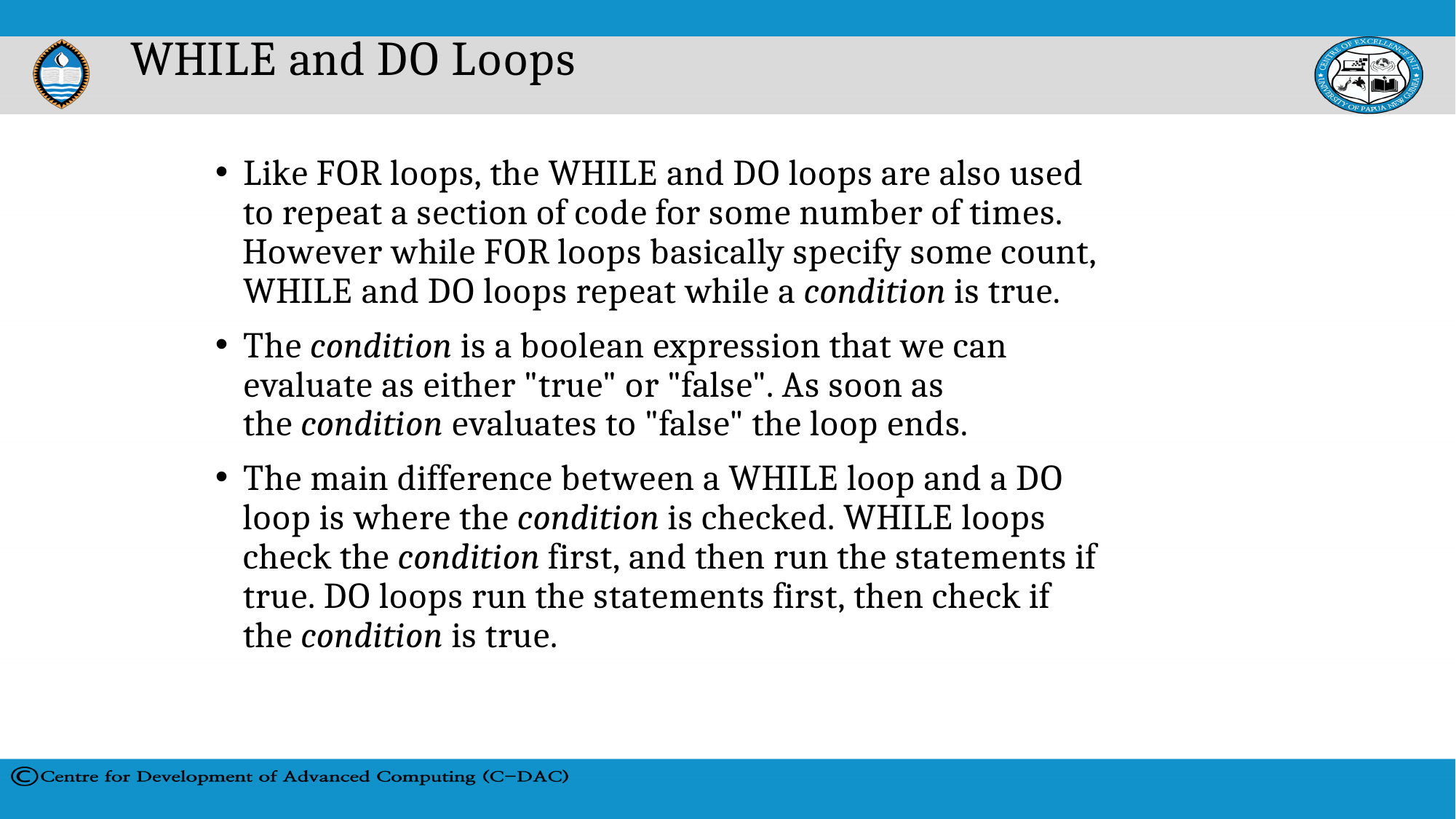

# WHILE and DO Loops
Like FOR loops, the WHILE and DO loops are also used to repeat a section of code for some number of times. However while FOR loops basically specify some count, WHILE and DO loops repeat while a condition is true.
The condition is a boolean expression that we can evaluate as either "true" or "false". As soon as the condition evaluates to "false" the loop ends.
The main difference between a WHILE loop and a DO loop is where the condition is checked. WHILE loops check the condition first, and then run the statements if true. DO loops run the statements first, then check if the condition is true.